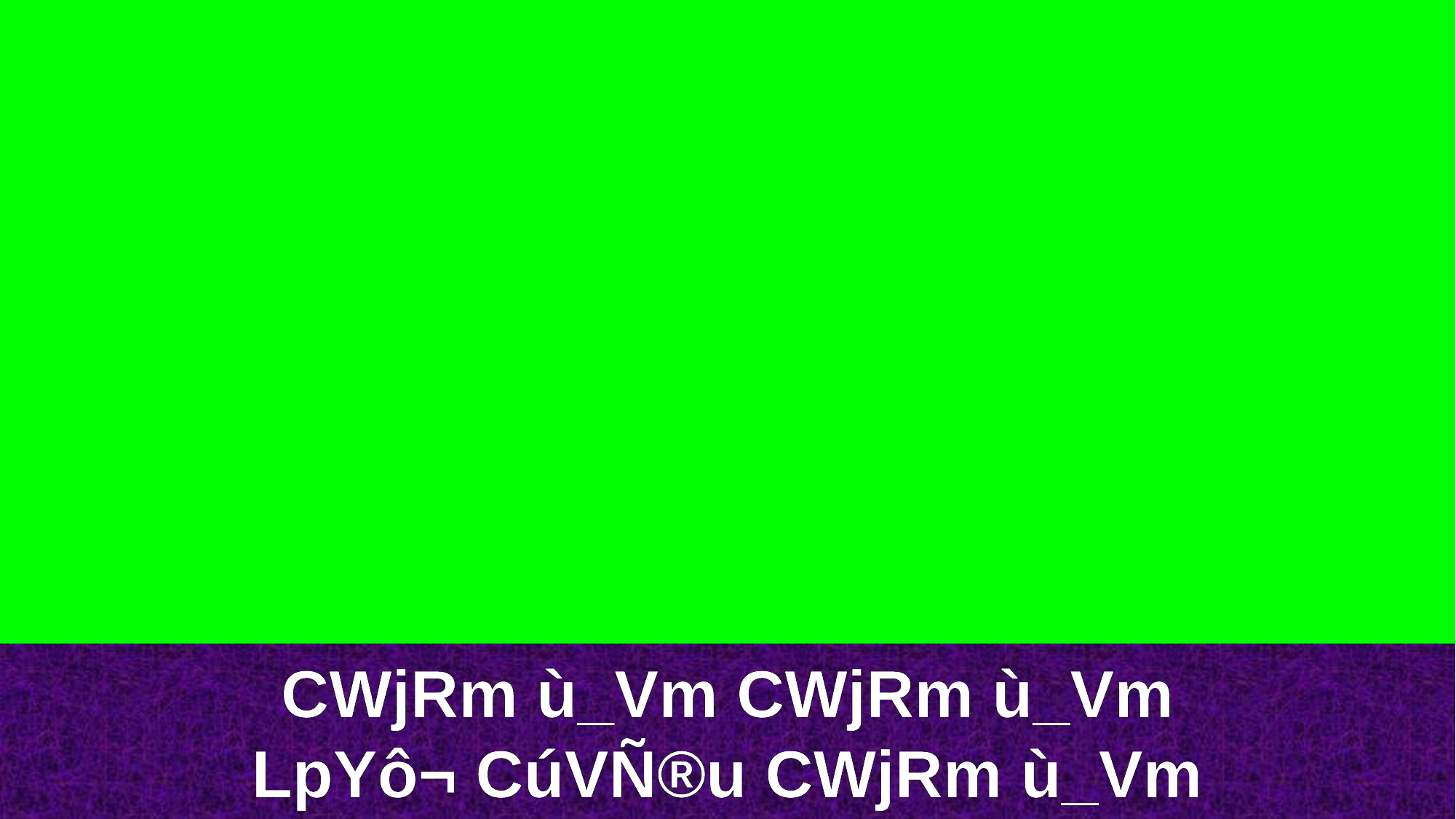

CWjRm ù_Vm CWjRm ù_Vm
LpYô¬ CúVÑ®u CWjRm ù_Vm